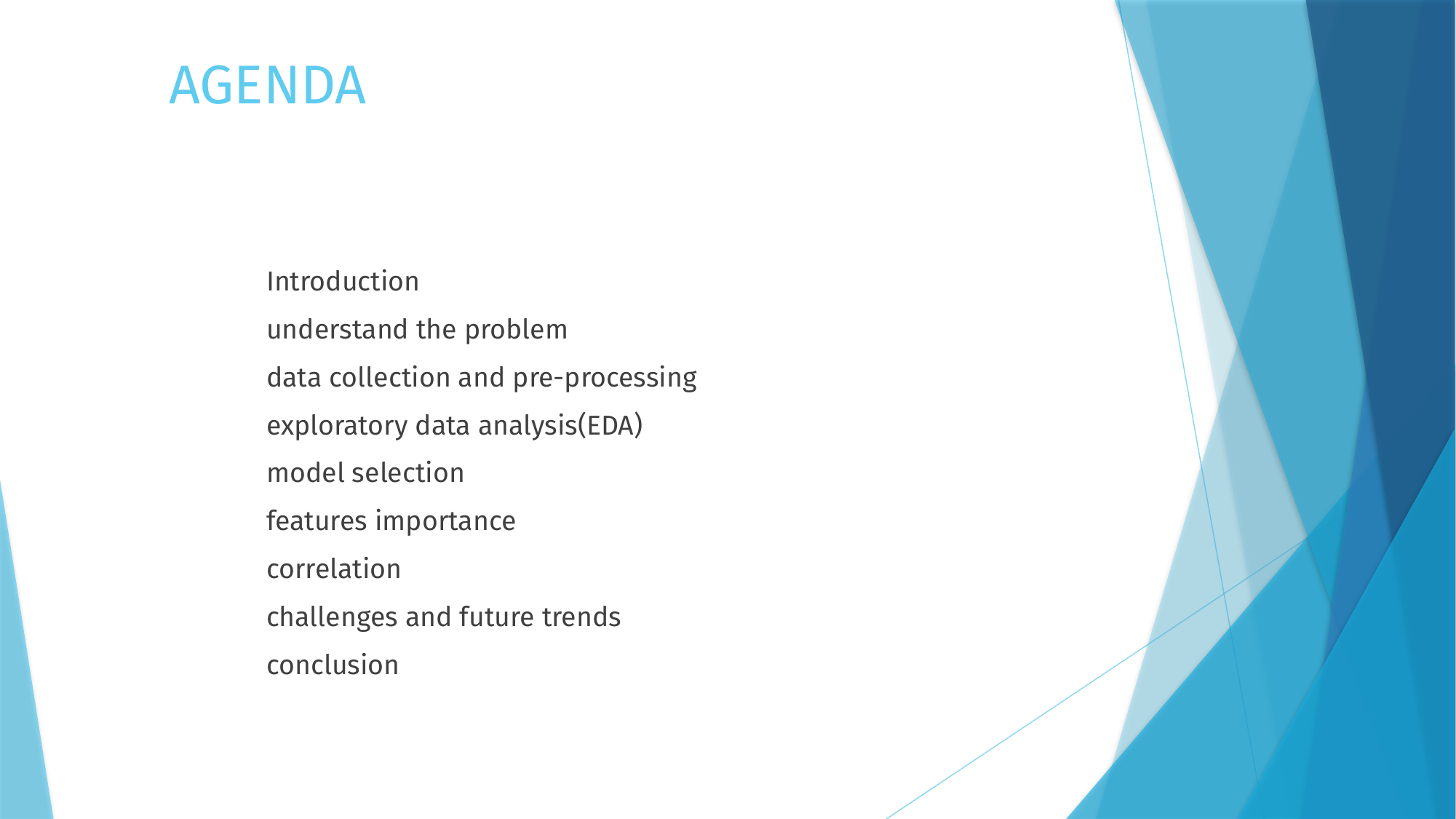

# AGENDA
                        Introduction
                        understand the problem
                        data collection and pre-processing
                        exploratory data analysis(EDA)
                        model selection
                        features importance
                        correlation
                        challenges and future trends
                        conclusion